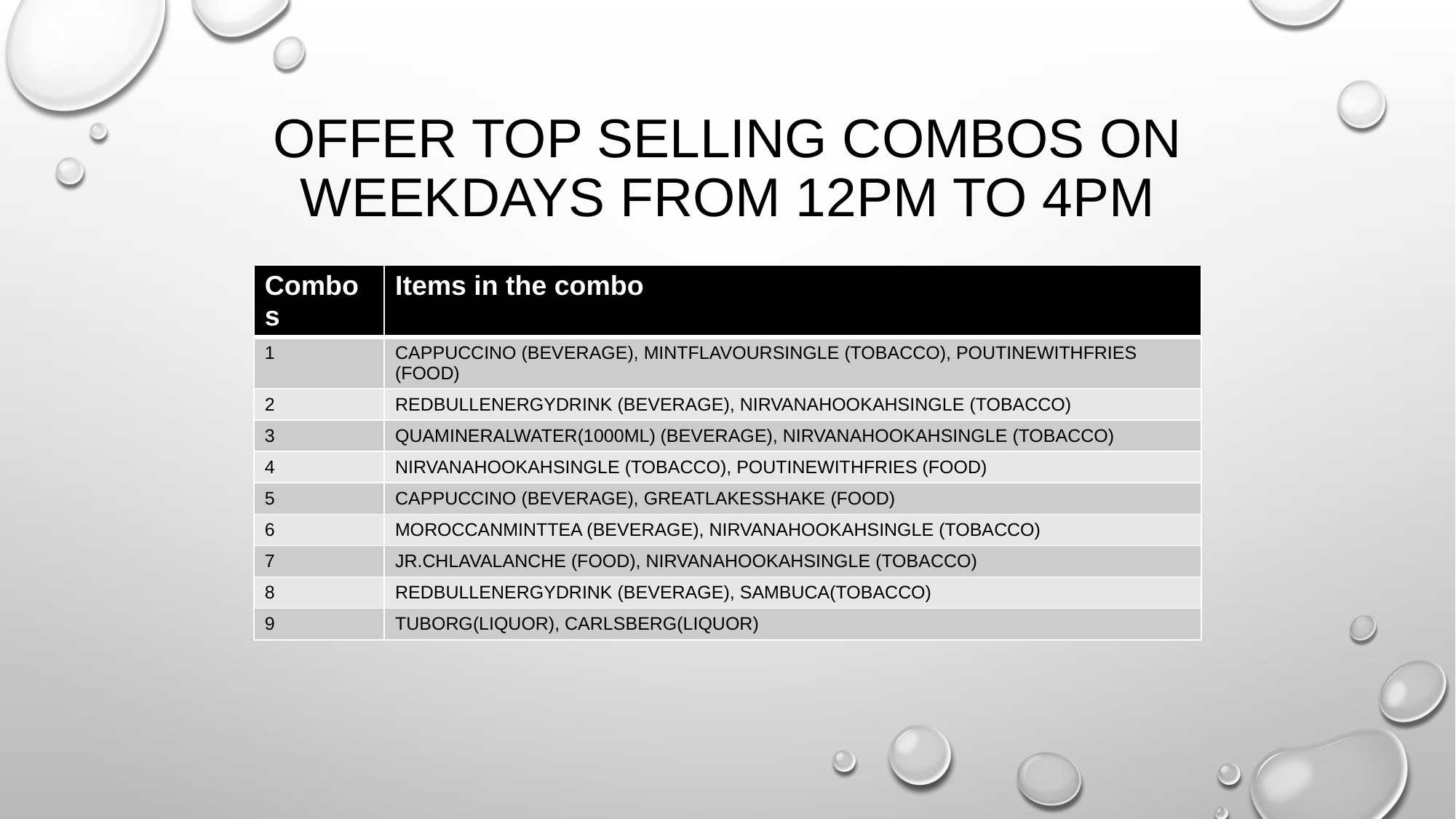

# Offer top selling combos on Weekdays from 12PM to 4PM
| Combos | Items in the combo |
| --- | --- |
| 1 | CAPPUCCINO (BEVERAGE), MINTFLAVOURSINGLE (TOBACCO), POUTINEWITHFRIES (FOOD) |
| 2 | REDBULLENERGYDRINK (BEVERAGE), NIRVANAHOOKAHSINGLE (TOBACCO) |
| 3 | QUAMINERALWATER(1000ML) (BEVERAGE), NIRVANAHOOKAHSINGLE (TOBACCO) |
| 4 | NIRVANAHOOKAHSINGLE (TOBACCO), POUTINEWITHFRIES (FOOD) |
| 5 | CAPPUCCINO (BEVERAGE), GREATLAKESSHAKE (FOOD) |
| 6 | MOROCCANMINTTEA (BEVERAGE), NIRVANAHOOKAHSINGLE (TOBACCO) |
| 7 | JR.CHLAVALANCHE (FOOD), NIRVANAHOOKAHSINGLE (TOBACCO) |
| 8 | REDBULLENERGYDRINK (BEVERAGE), SAMBUCA(TOBACCO) |
| 9 | TUBORG(LIQUOR), CARLSBERG(LIQUOR) |